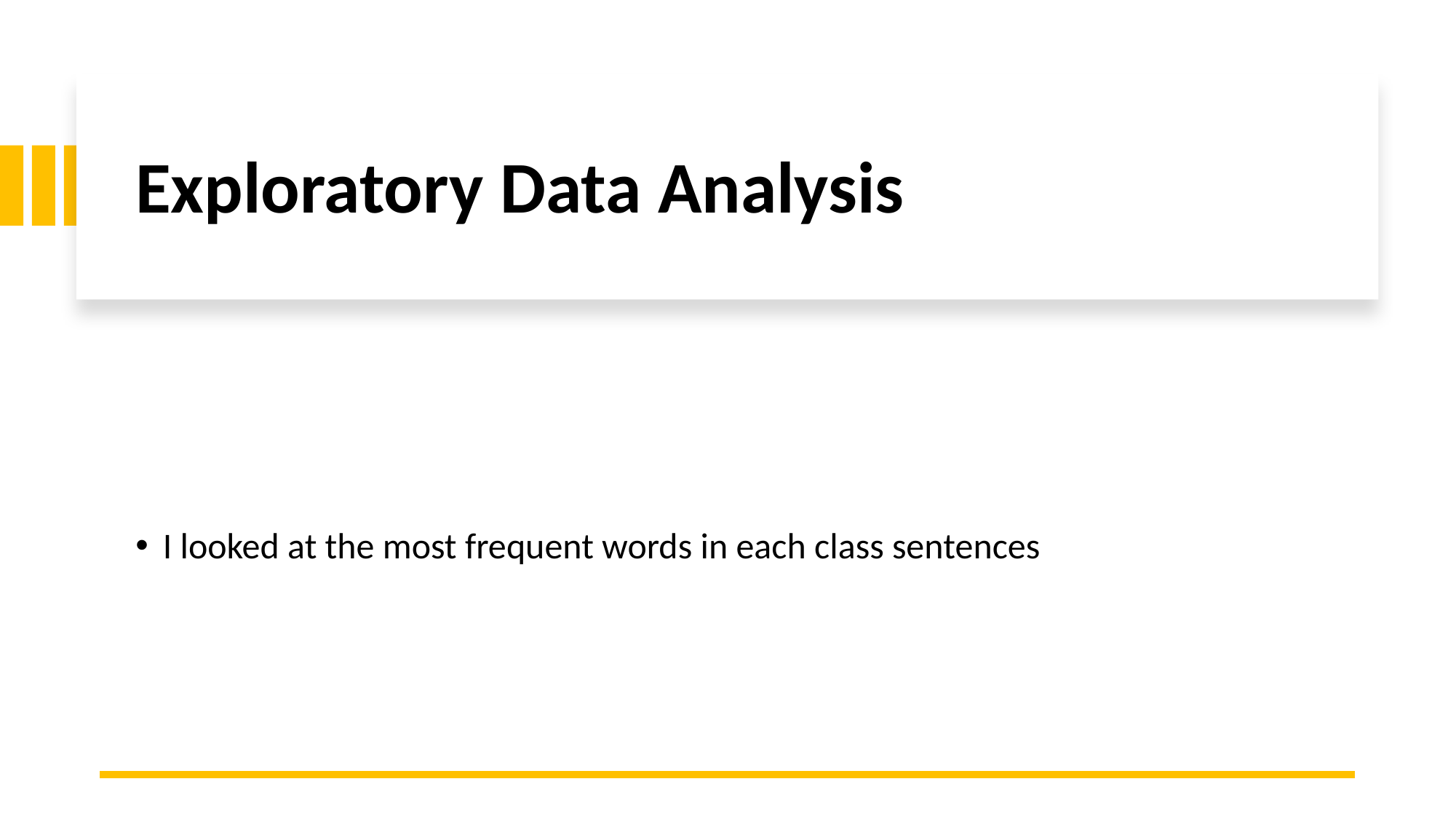

# Exploratory Data Analysis

I looked at the most frequent words in each class sentences